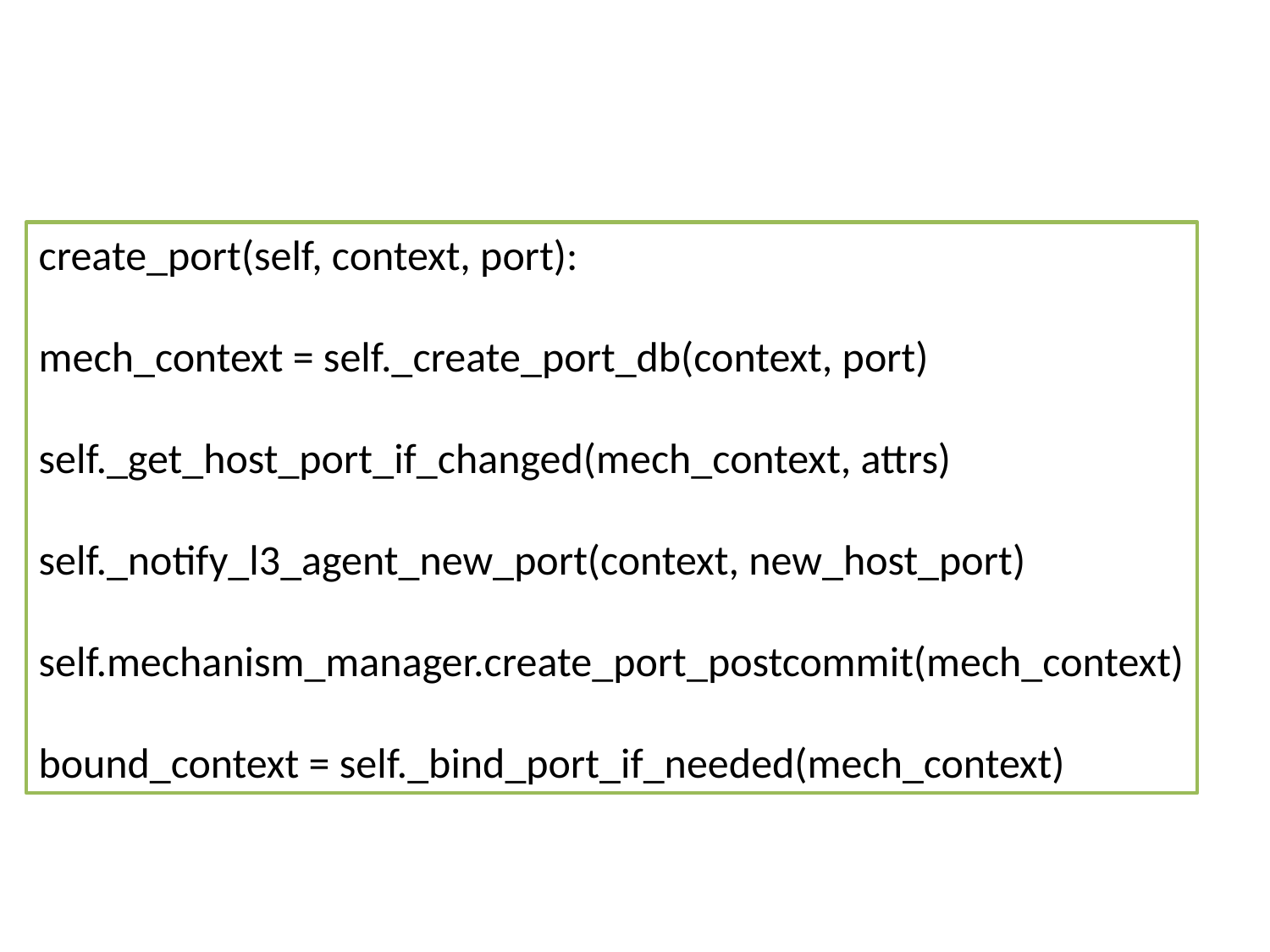

create_port(self, context, port):

mech_context = self._create_port_db(context, port)

self._get_host_port_if_changed(mech_context, attrs)

self._notify_l3_agent_new_port(context, new_host_port)

self.mechanism_manager.create_port_postcommit(mech_context)

bound_context = self._bind_port_if_needed(mech_context)